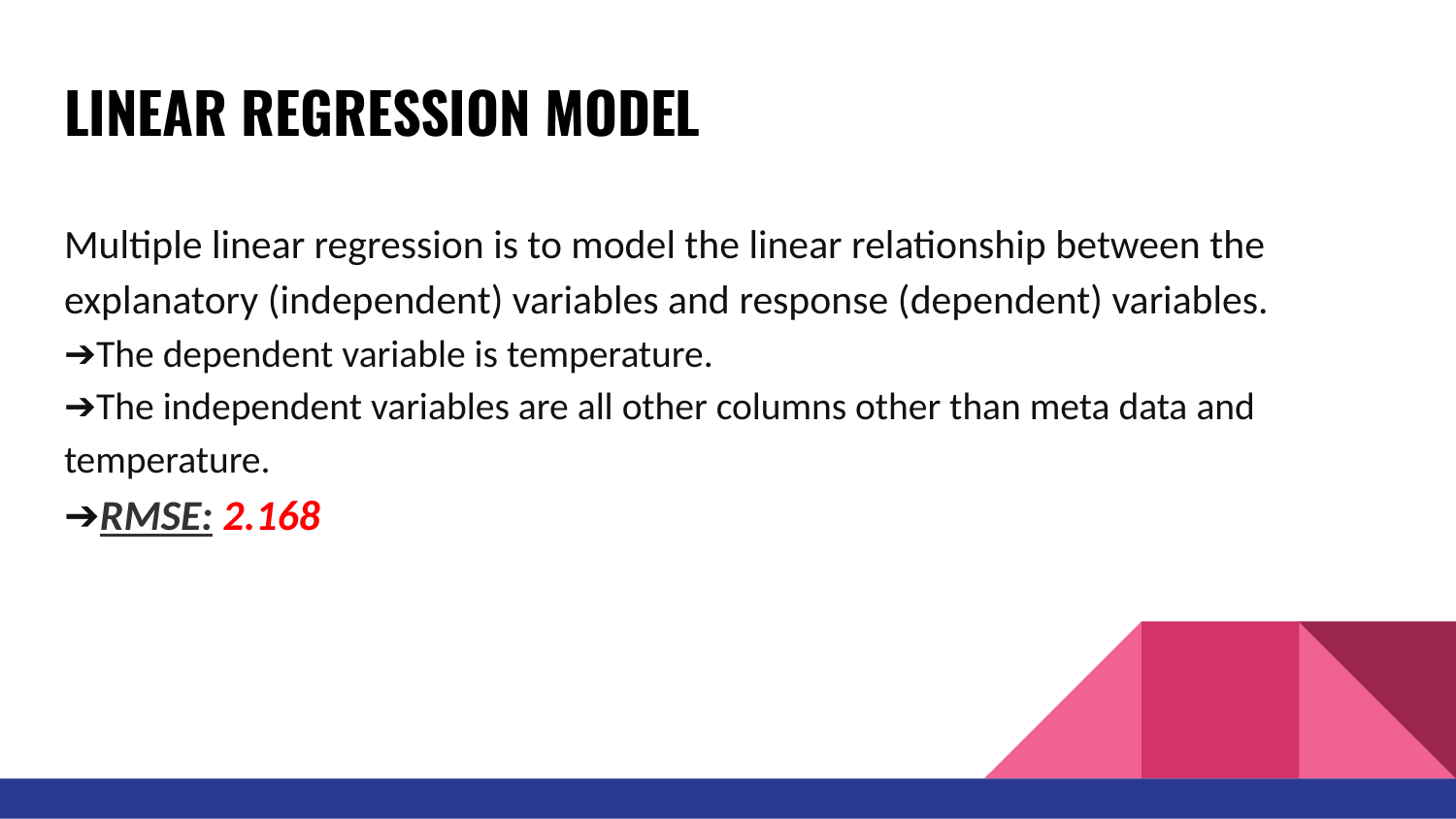

# LINEAR REGRESSION MODEL
Multiple linear regression is to model the linear relationship between the explanatory (independent) variables and response (dependent) variables.
➔The dependent variable is temperature.
➔The independent variables are all other columns other than meta data and temperature.
➔RMSE: 2.168